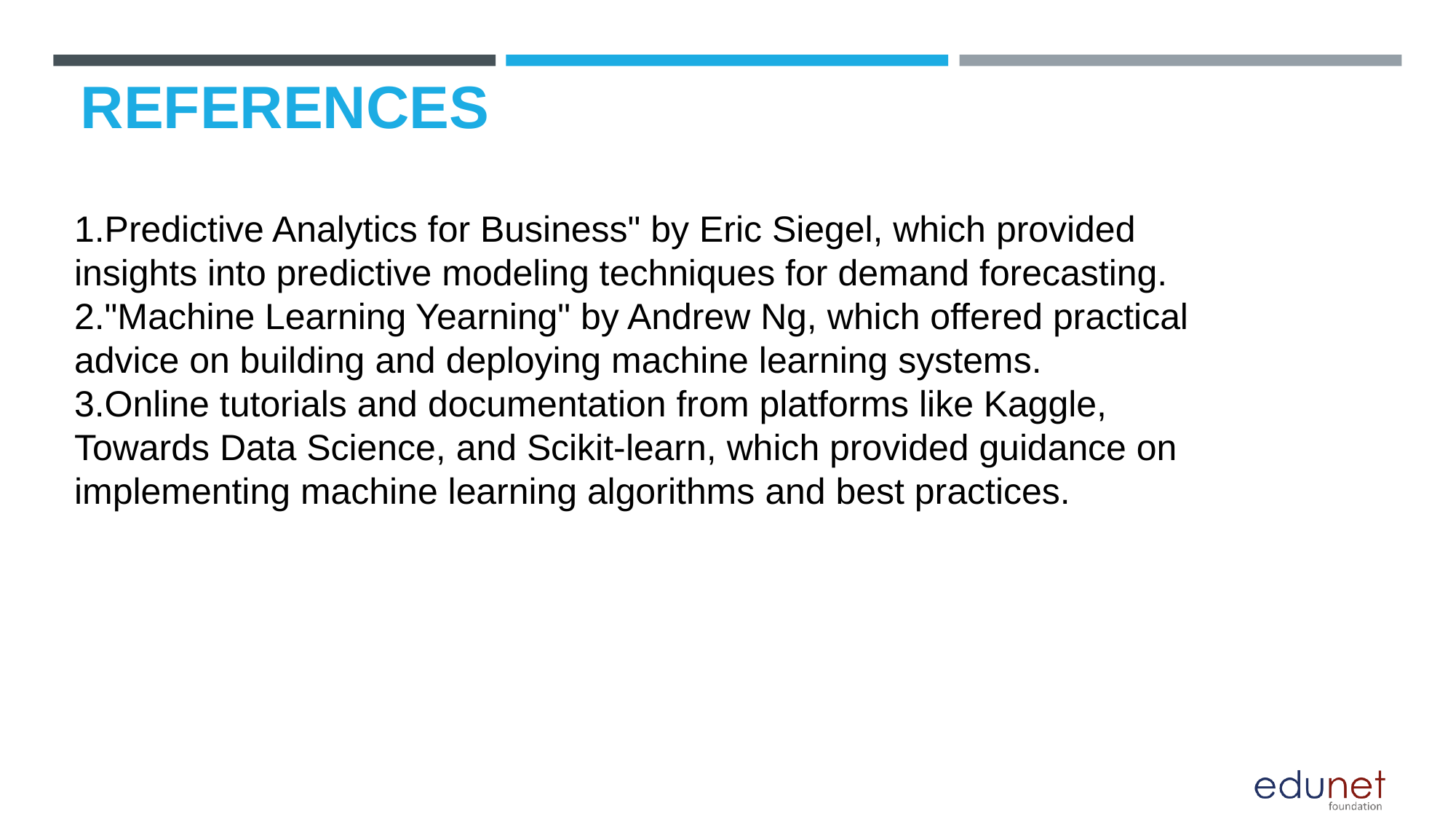

# REFERENCES
Predictive Analytics for Business" by Eric Siegel, which provided insights into predictive modeling techniques for demand forecasting.
"Machine Learning Yearning" by Andrew Ng, which offered practical advice on building and deploying machine learning systems.
Online tutorials and documentation from platforms like Kaggle, Towards Data Science, and Scikit-learn, which provided guidance on implementing machine learning algorithms and best practices.